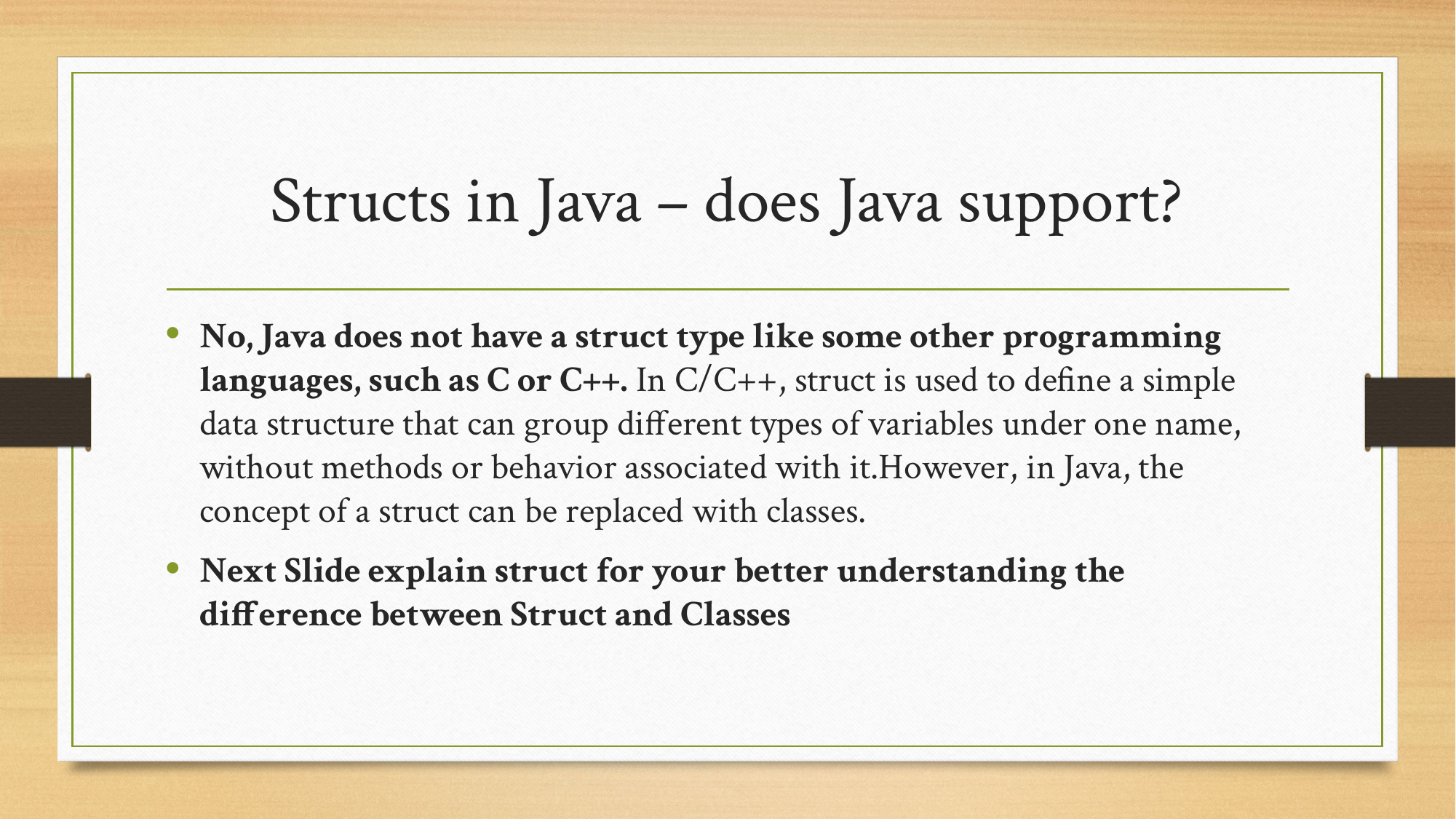

# Structs in Java – does Java support?
No, Java does not have a struct type like some other programming languages, such as C or C++. In C/C++, struct is used to define a simple data structure that can group different types of variables under one name, without methods or behavior associated with it.However, in Java, the concept of a struct can be replaced with classes.
Next Slide explain struct for your better understanding the difference between Struct and Classes